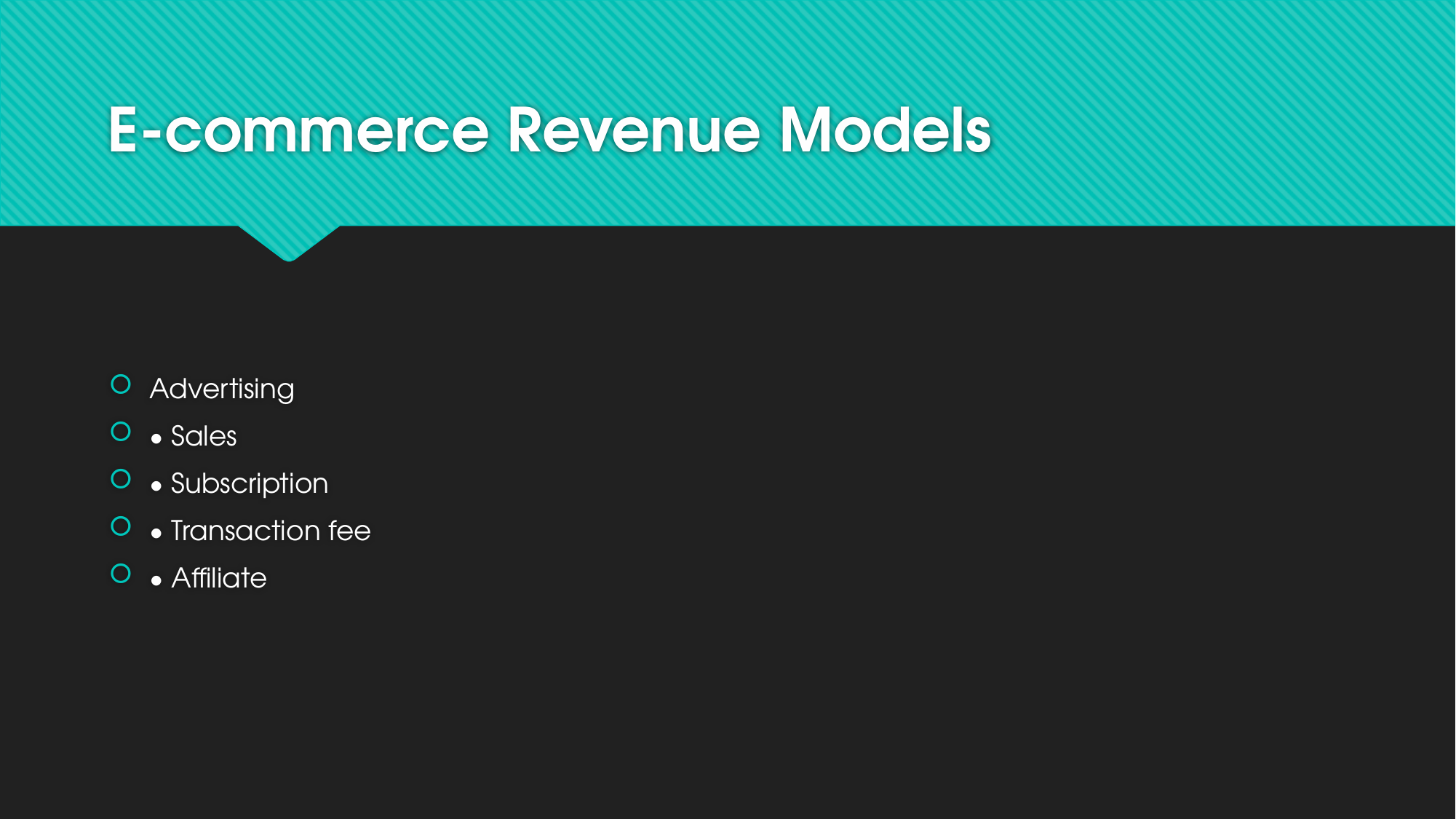

# ﻿E-commerce Revenue Models
﻿Advertising
• Sales
• Subscription
• Transaction fee
• Affiliate